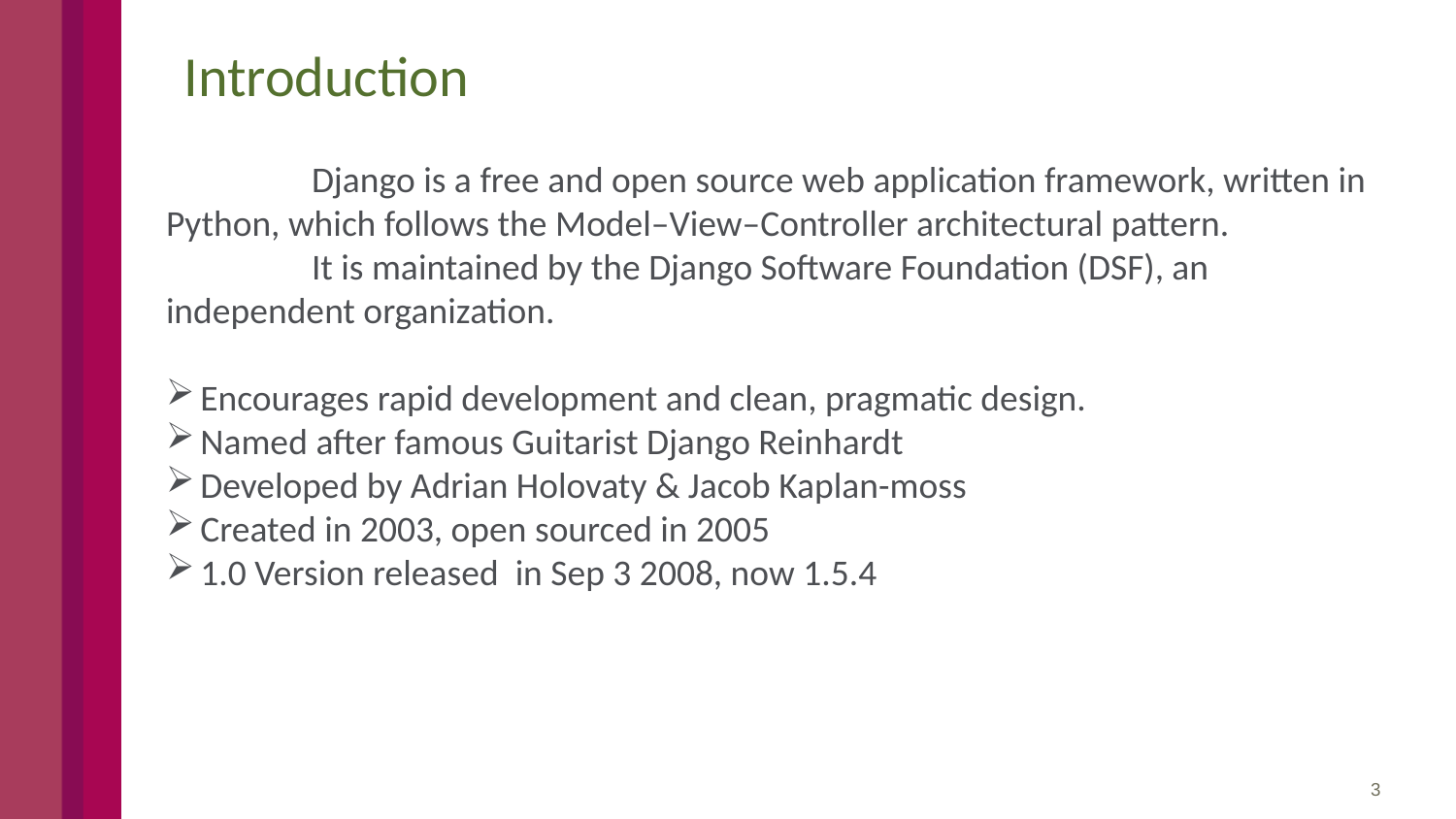

Introduction

	Django is a free and open source web application framework, written in Python, which follows the Model–View–Controller architectural pattern.
	It is maintained by the Django Software Foundation (DSF), an independent organization.

Encourages rapid development and clean, pragmatic design.
Named after famous Guitarist Django Reinhardt
Developed by Adrian Holovaty & Jacob Kaplan-moss
Created in 2003, open sourced in 2005
1.0 Version released  in Sep 3 2008, now 1.5.4

3